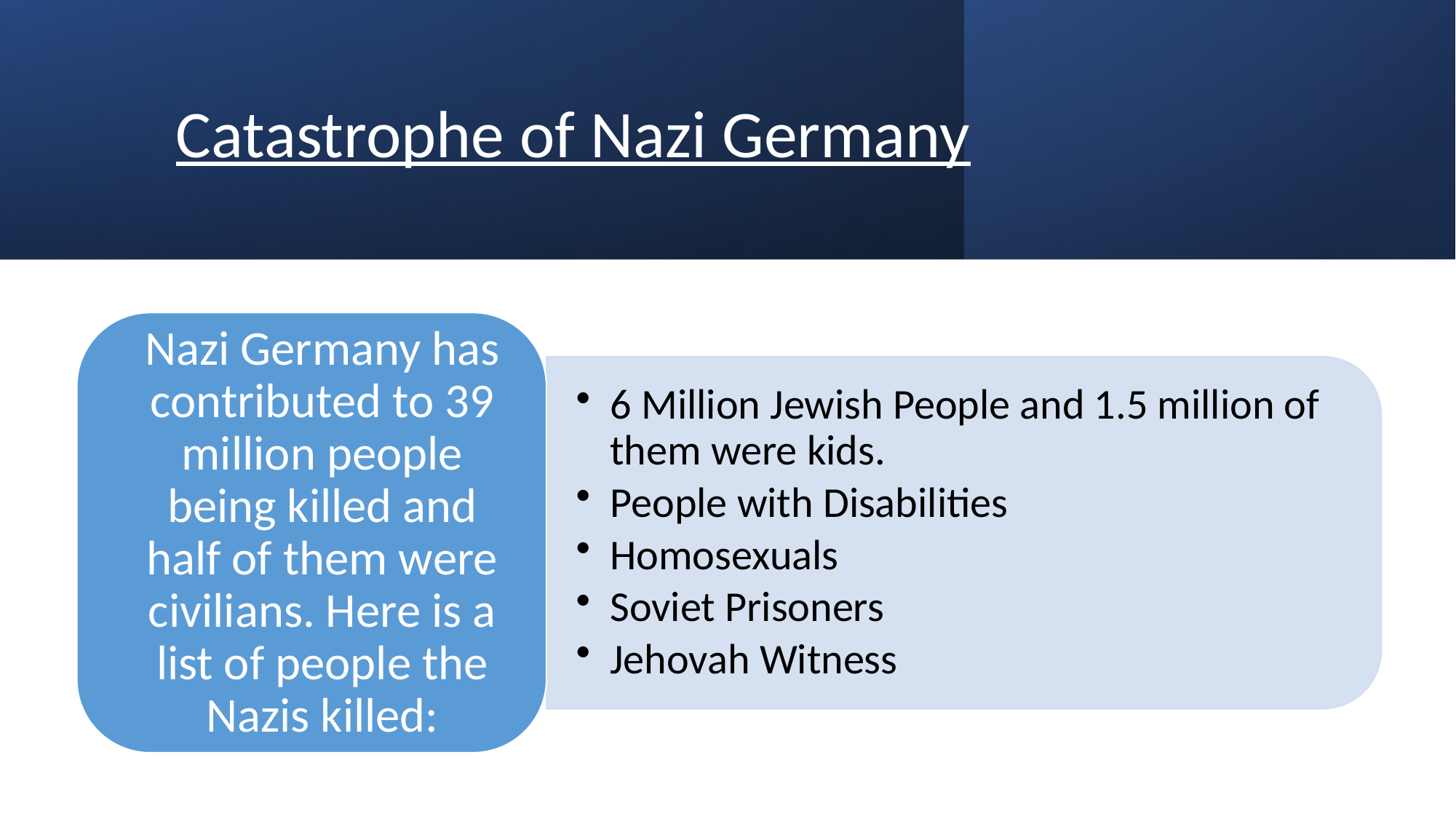

# Catastrophe of Nazi Germany
6 Million Jewish People and 1.5 million of them were kids.
People with Disabilities
Homosexuals
Soviet Prisoners
Jehovah Witness
Nazi Germany has contributed to 39 million people being killed and half of them were civilians. Here is a list of people the Nazis killed: